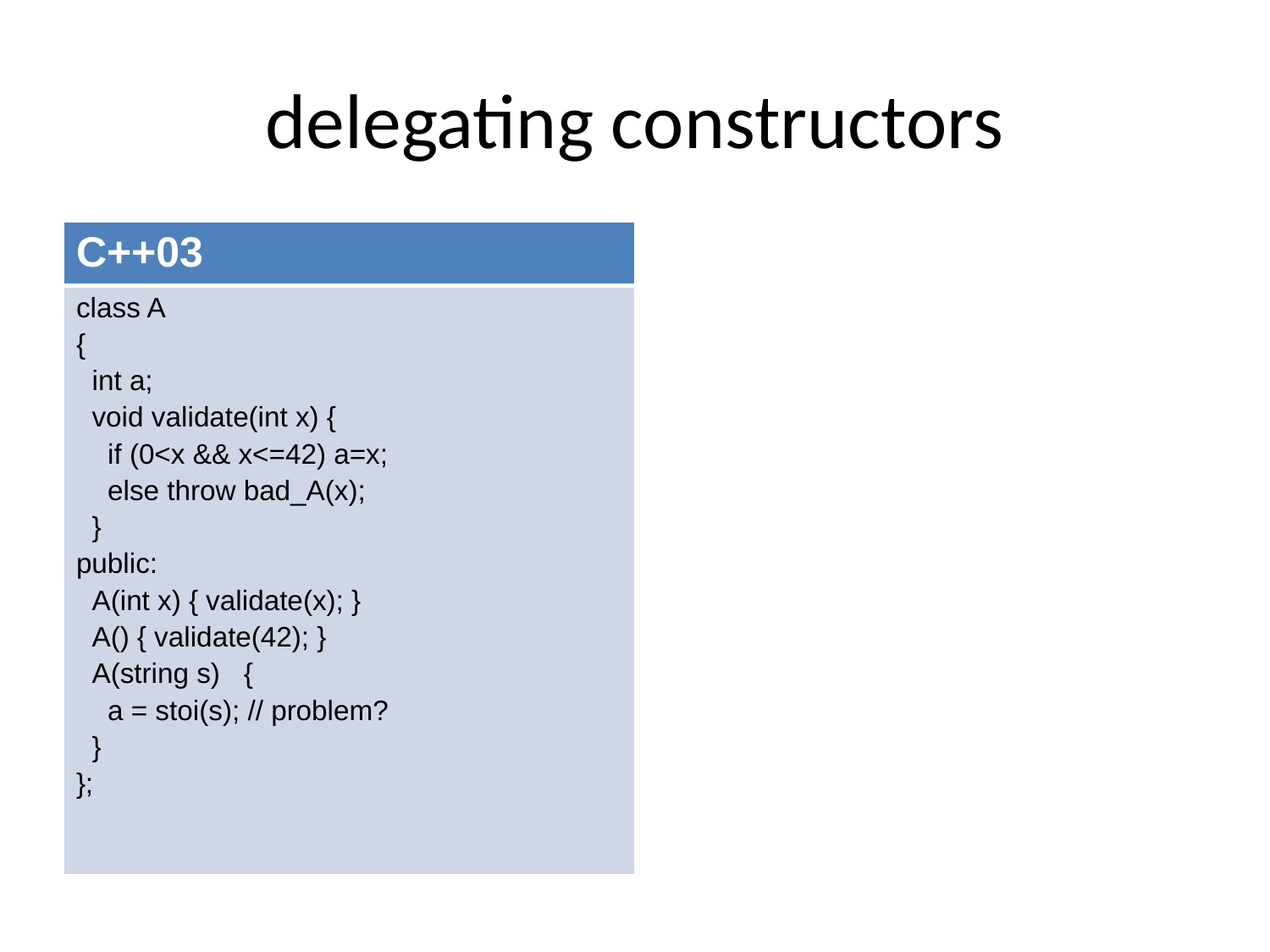

# delegating constructors
| C++03 |
| --- |
| class A { int a; void validate(int x) { if (0<x && x<=42) a=x; else throw bad\_A(x); } public: A(int x) { validate(x); } A() { validate(42); } A(string s) { a = stoi(s); // problem? } }; |